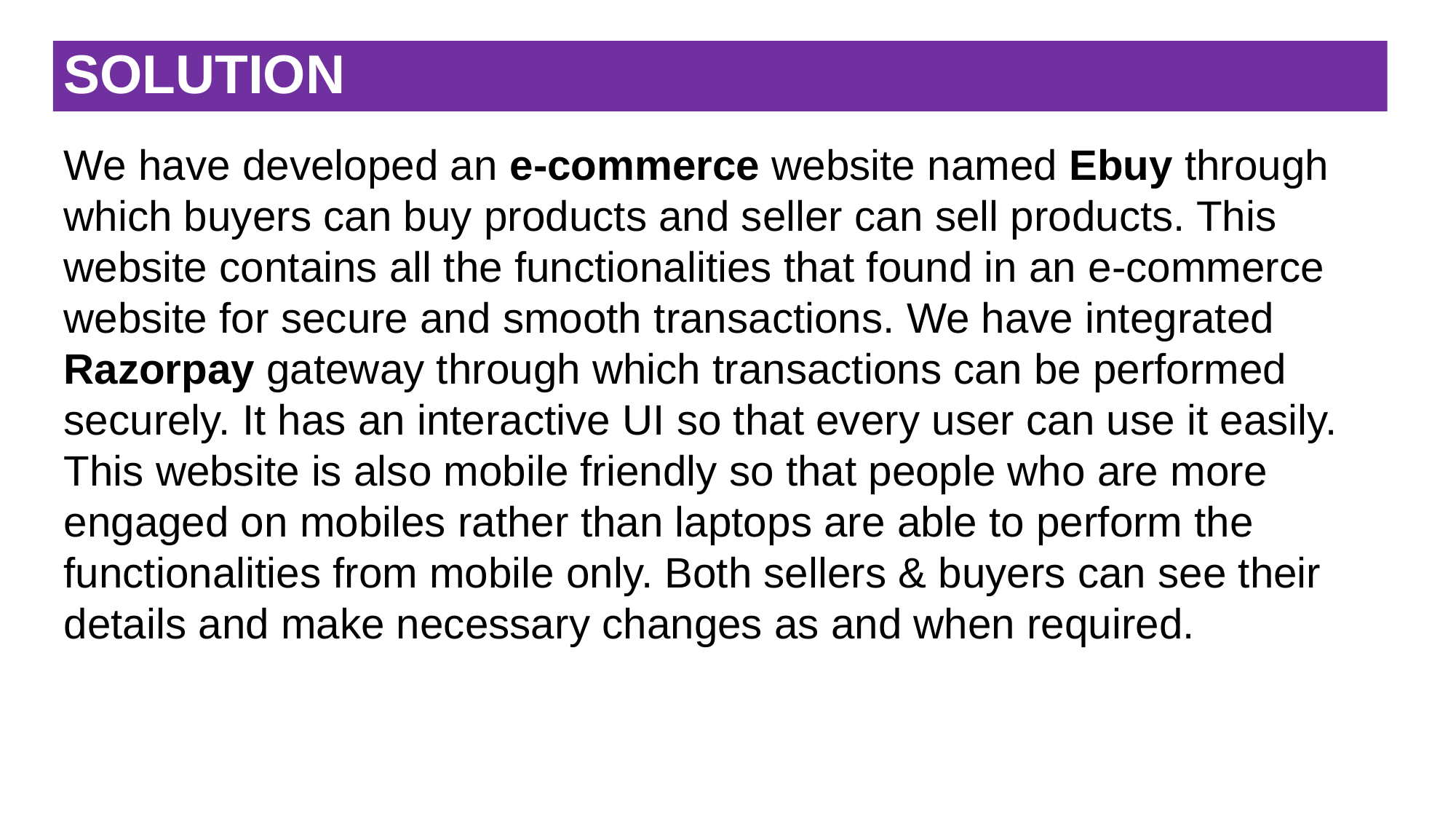

SOLUTION
We have developed an e-commerce website named Ebuy through which buyers can buy products and seller can sell products. This website contains all the functionalities that found in an e-commerce website for secure and smooth transactions. We have integrated Razorpay gateway through which transactions can be performed securely. It has an interactive UI so that every user can use it easily. This website is also mobile friendly so that people who are more engaged on mobiles rather than laptops are able to perform the functionalities from mobile only. Both sellers & buyers can see their details and make necessary changes as and when required.